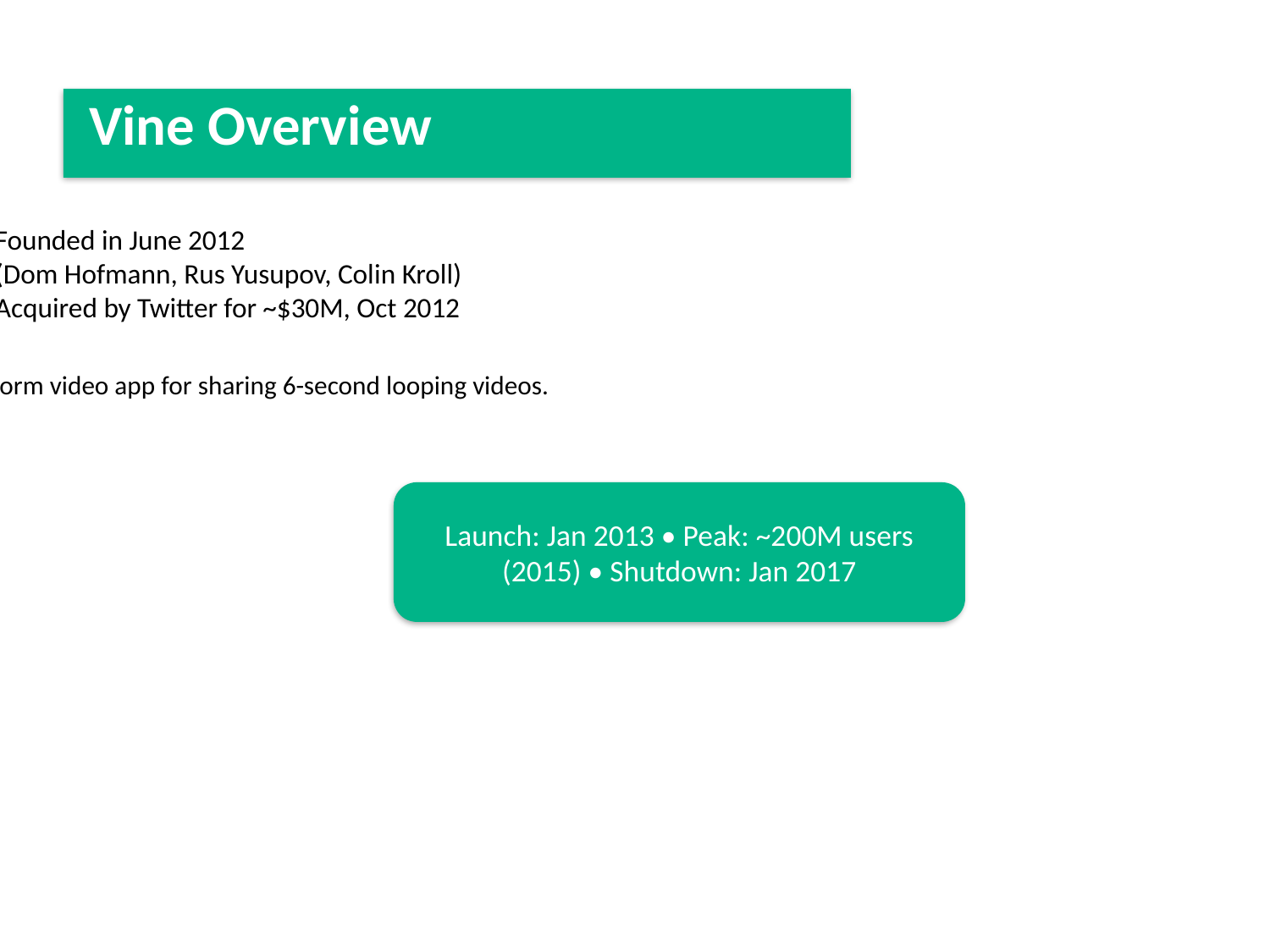

#

Vine Overview
Founded in June 2012
(Dom Hofmann, Rus Yusupov, Colin Kroll)
Acquired by Twitter for ~$30M, Oct 2012
A short-form video app for sharing 6-second looping videos.
Launch: Jan 2013 • Peak: ~200M users (2015) • Shutdown: Jan 2017